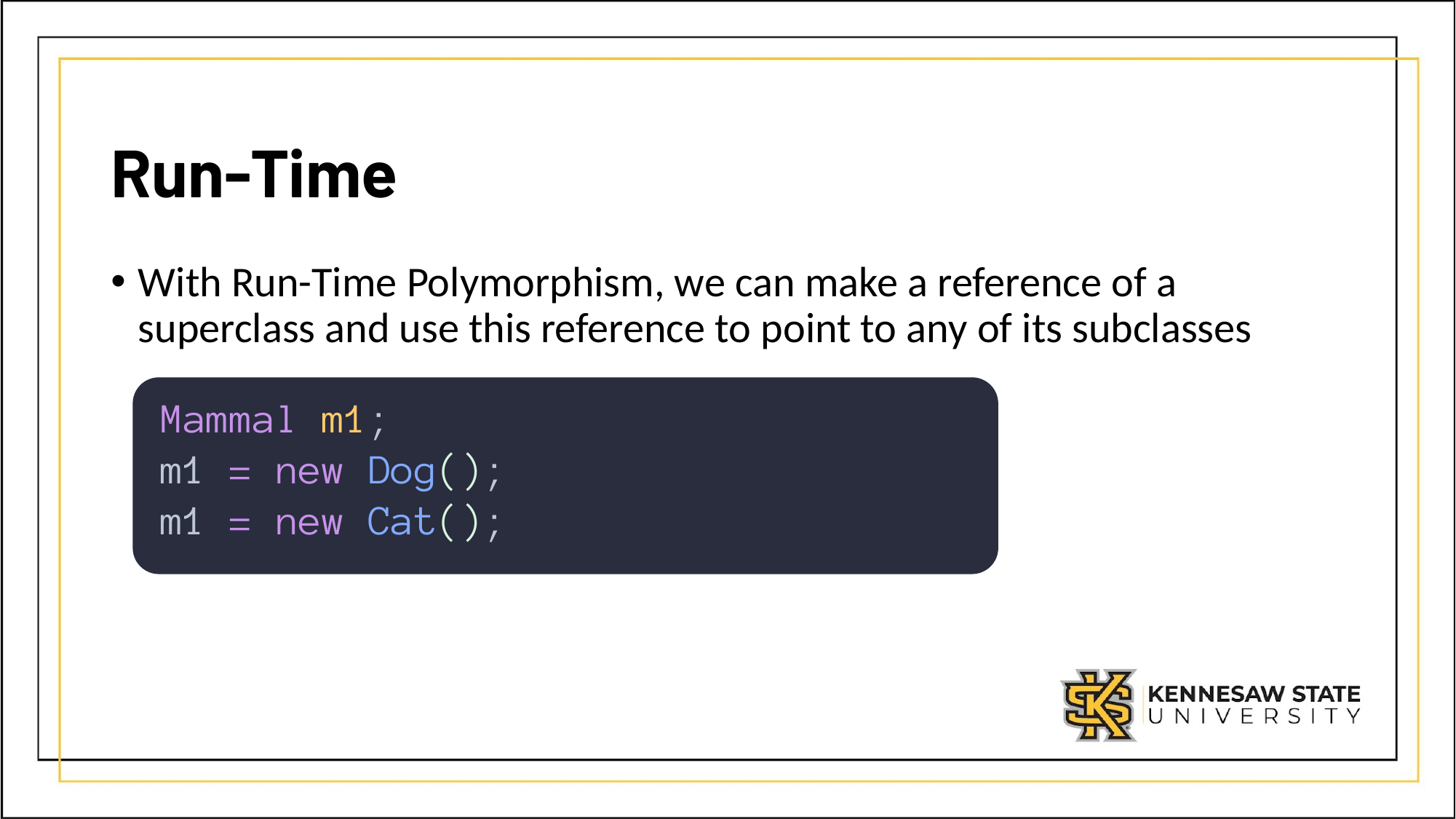

# Run-Time
With Run-Time Polymorphism, we can make a reference of a superclass and use this reference to point to any of its subclasses

Mammal m1;
m1 = new Dog();
m1 = new Cat();